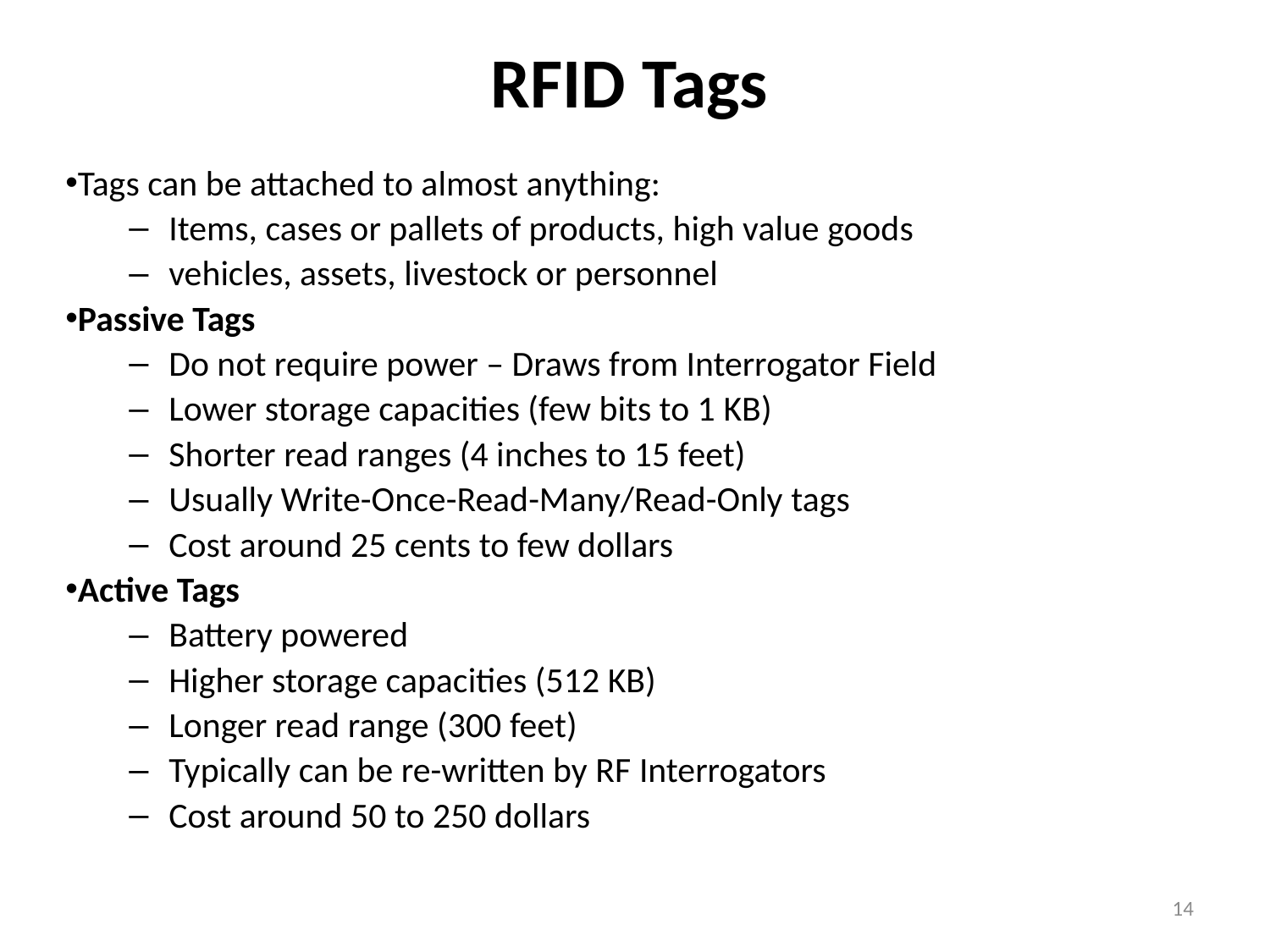

# RFID Tags
Tags can be attached to almost anything:
Items, cases or pallets of products, high value goods
vehicles, assets, livestock or personnel
Passive Tags
Do not require power – Draws from Interrogator Field
Lower storage capacities (few bits to 1 KB)
Shorter read ranges (4 inches to 15 feet)
Usually Write-Once-Read-Many/Read-Only tags
Cost around 25 cents to few dollars
Active Tags
Battery powered
Higher storage capacities (512 KB)
Longer read range (300 feet)
Typically can be re-written by RF Interrogators
Cost around 50 to 250 dollars
14